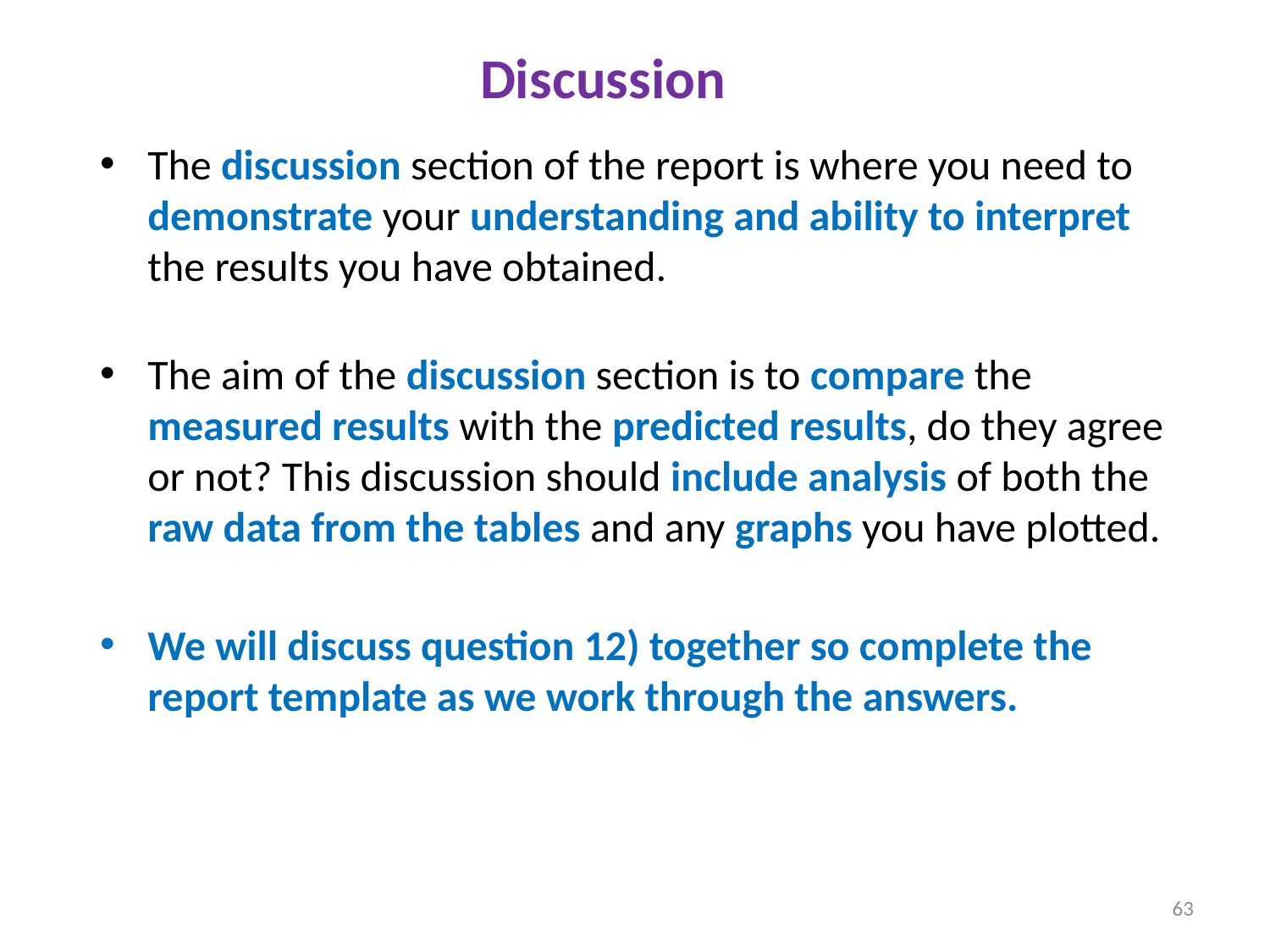

Discussion
The discussion section of the report is where you need to demonstrate your understanding and ability to interpret the results you have obtained.

The aim of the discussion section is to compare the measured results with the predicted results, do they agree or not? This discussion should include analysis of both the raw data from the tables and any graphs you have plotted.

We will discuss question 12) together so complete the report template as we work through the answers.

63